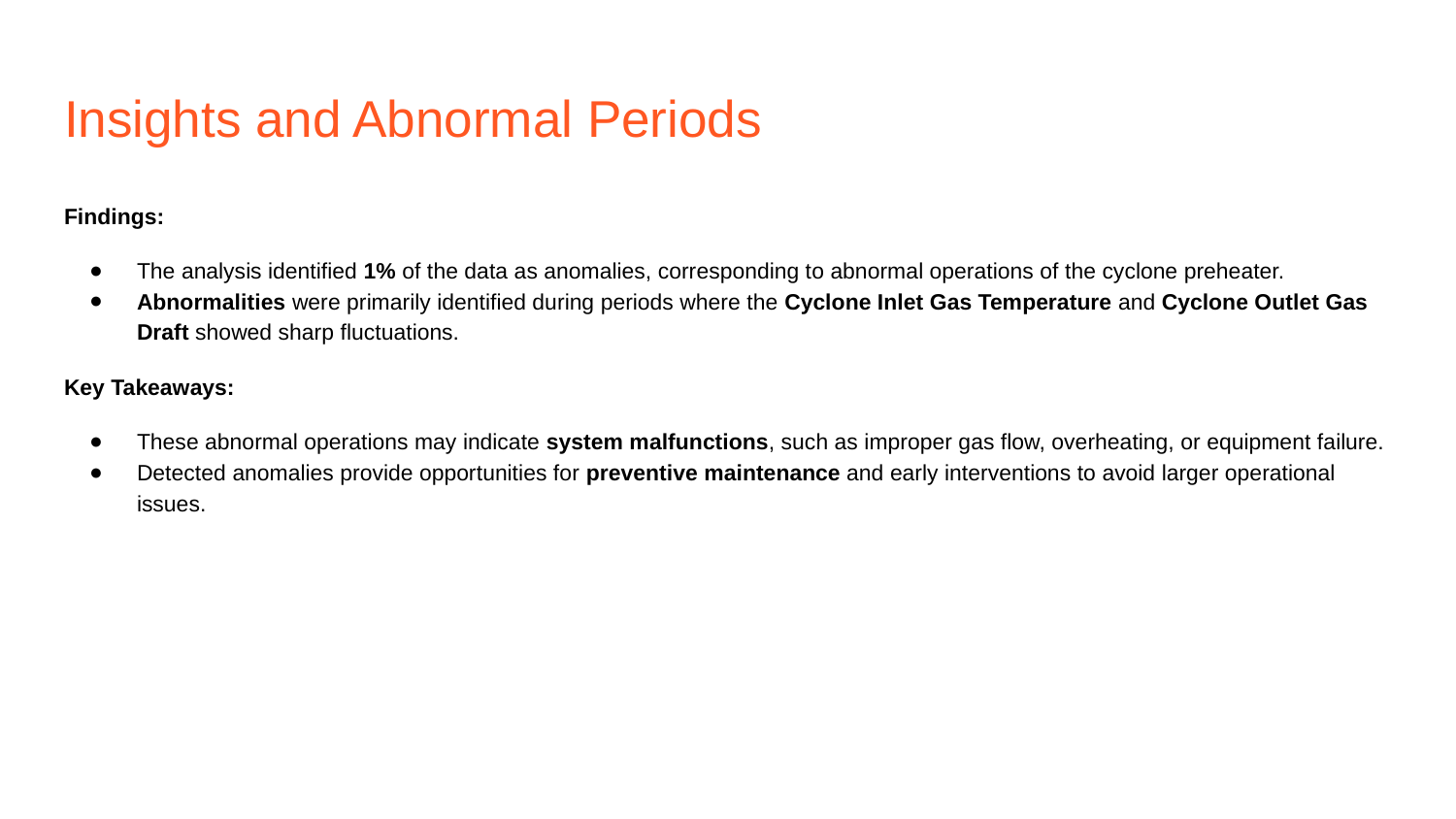

# Insights and Abnormal Periods
Findings:
The analysis identified 1% of the data as anomalies, corresponding to abnormal operations of the cyclone preheater.
Abnormalities were primarily identified during periods where the Cyclone Inlet Gas Temperature and Cyclone Outlet Gas Draft showed sharp fluctuations.
Key Takeaways:
These abnormal operations may indicate system malfunctions, such as improper gas flow, overheating, or equipment failure.
Detected anomalies provide opportunities for preventive maintenance and early interventions to avoid larger operational issues.